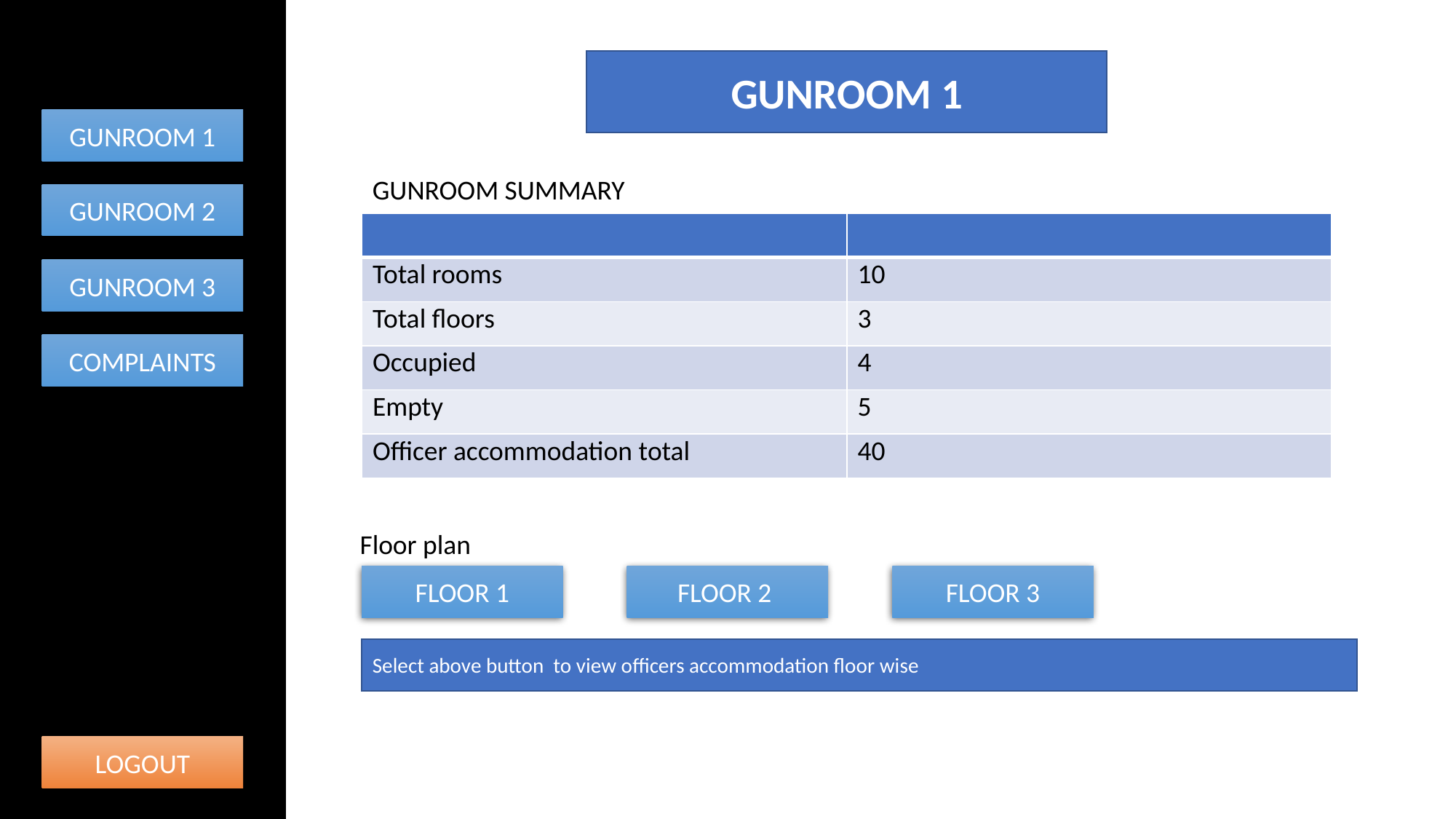

GUNROOM 1
GUNROOM 1
GUNROOM SUMMARY
GUNROOM 2
|  |  |
| --- | --- |
| Total rooms | 10 |
| Total floors | 3 |
| Occupied | 4 |
| Empty | 5 |
| Officer accommodation total | 40 |
GUNROOM 3
COMPLAINTS
Floor plan
FLOOR 1
FLOOR 2
FLOOR 3
Select above button  to view officers accommodation floor wise
LOGOUT